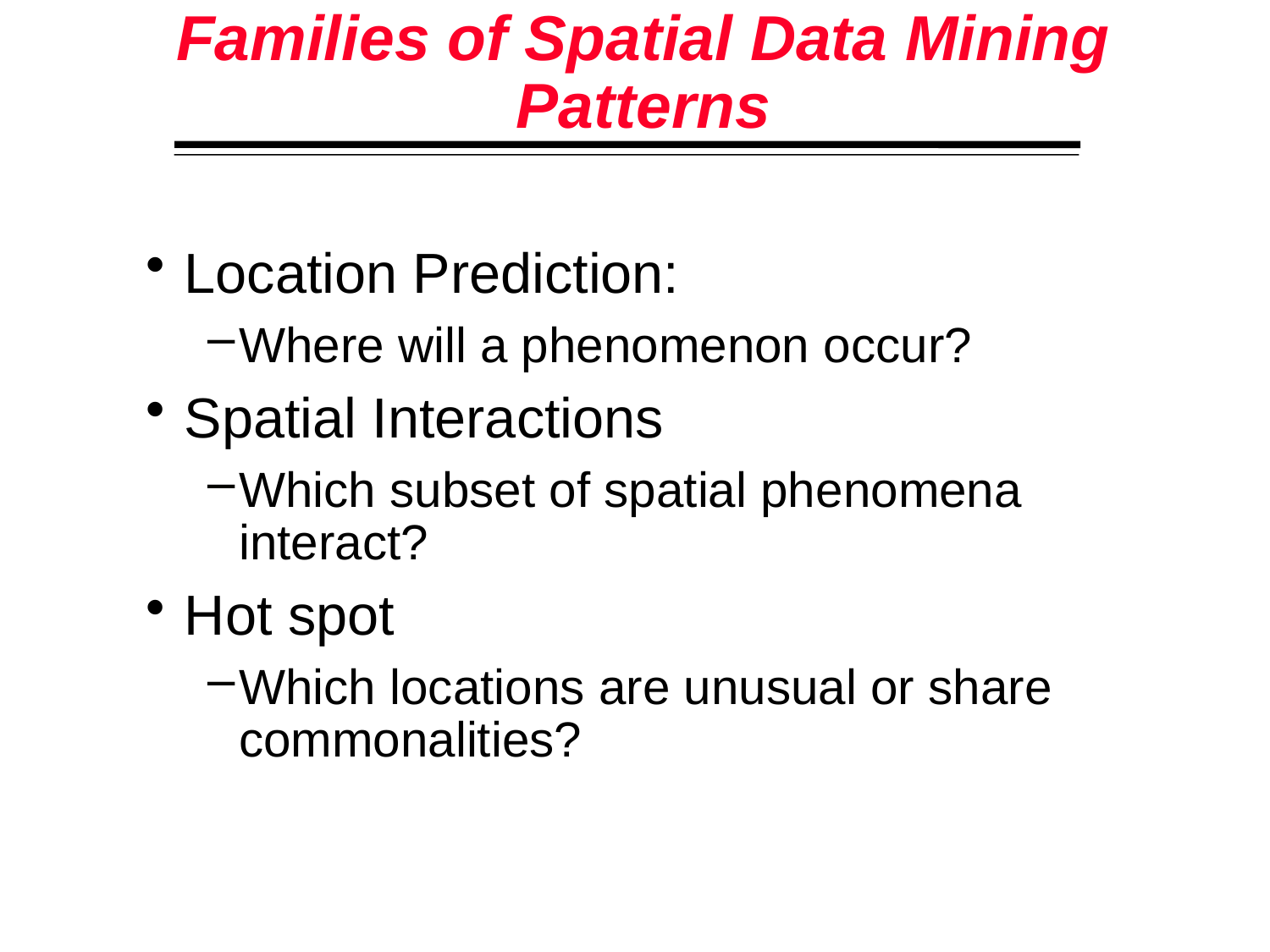

# Families of Spatial Data Mining Patterns
Location Prediction:
Where will a phenomenon occur?
Spatial Interactions
Which subset of spatial phenomena interact?
Hot spot
Which locations are unusual or share commonalities?